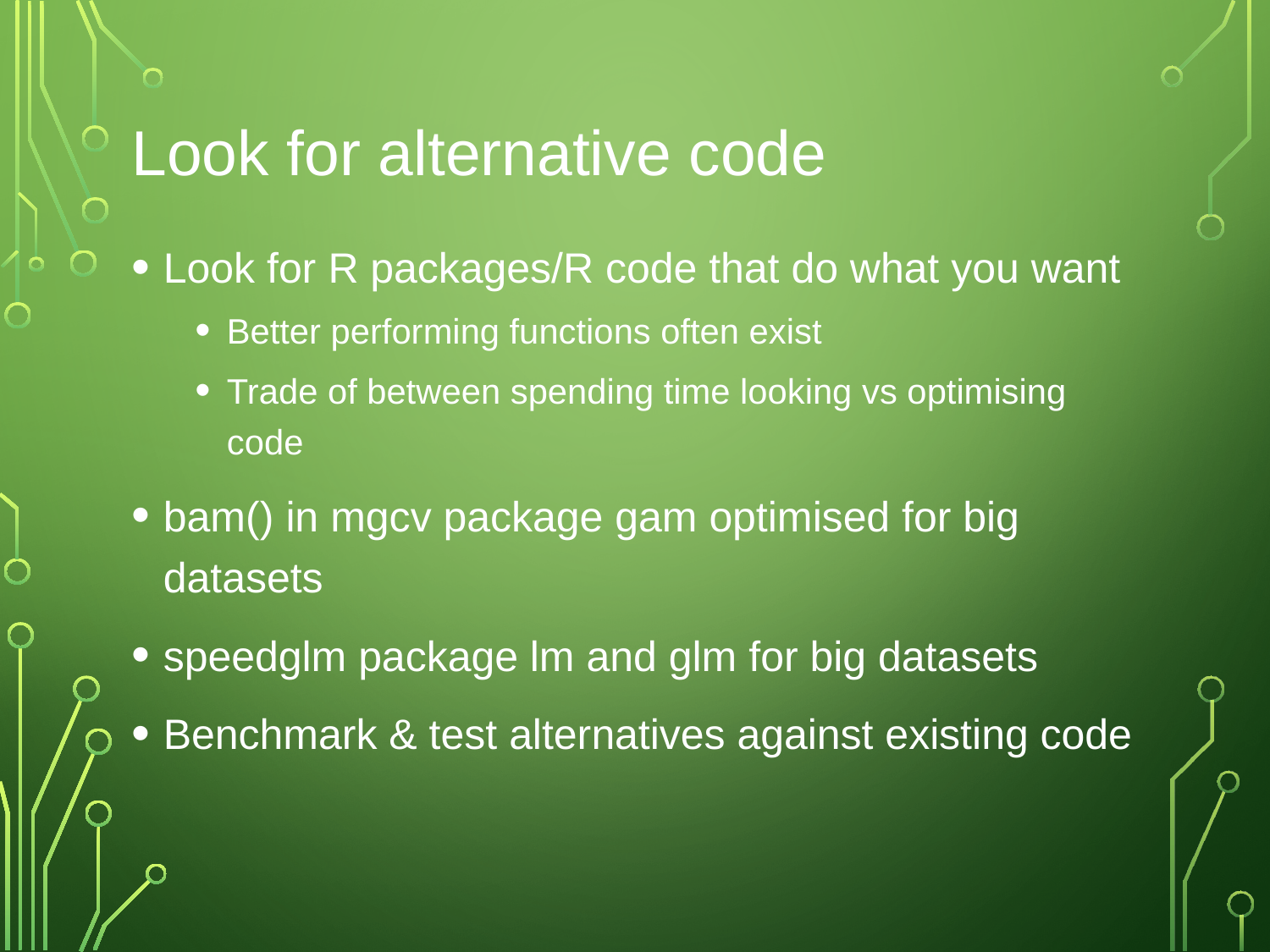

# Look for alternative code
Look for R packages/R code that do what you want
Better performing functions often exist
Trade of between spending time looking vs optimising code
bam() in mgcv package gam optimised for big datasets
speedglm package lm and glm for big datasets
Benchmark & test alternatives against existing code